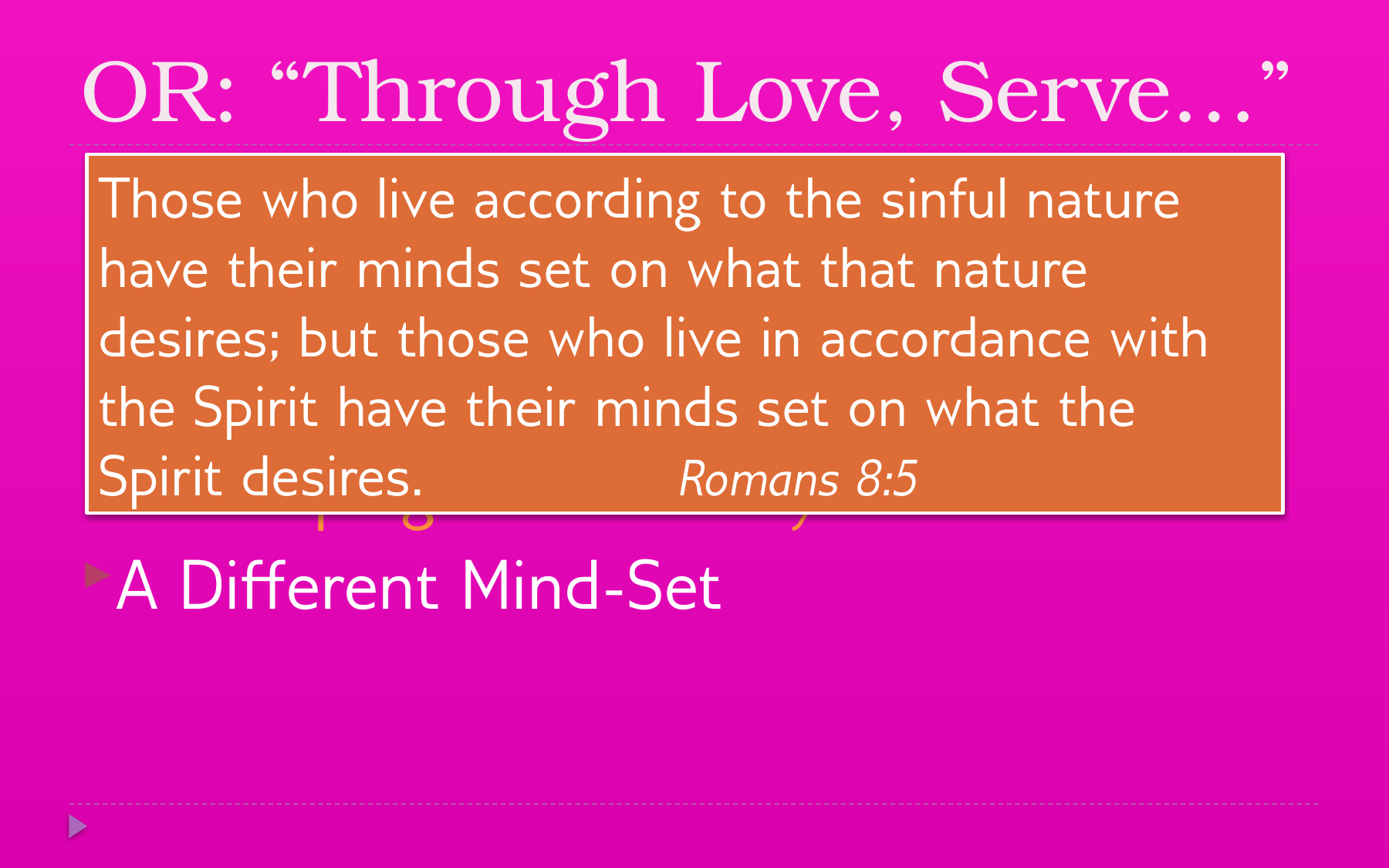

# OR: “Through Love, Serve…”
A Carefree Heart On the Move!
Means Following God’s Leadership
God-Driven Growth
Developing The Maturity to Love
A Different Mind-Set
Those who live according to the sinful nature have their minds set on what that nature desires; but those who live in accordance with the Spirit have their minds set on what the Spirit desires. 		 	Romans 8:5